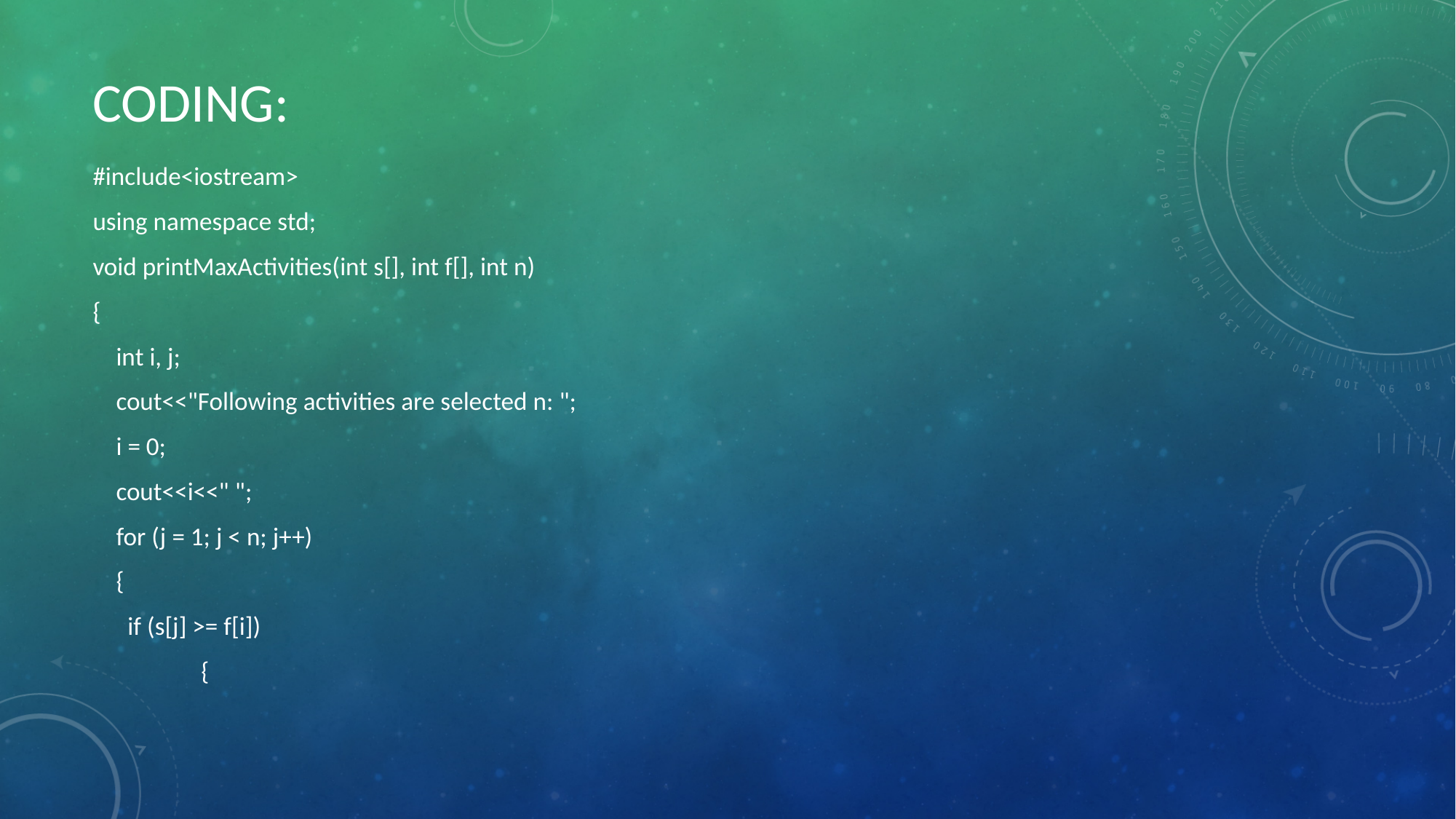

# Coding:
#include<iostream>
using namespace std;
void printMaxActivities(int s[], int f[], int n)
{
    int i, j;
    cout<<"Following activities are selected n: ";
    i = 0;
    cout<<i<<" ";
    for (j = 1; j < n; j++)
    {
      if (s[j] >= f[i])
	 {